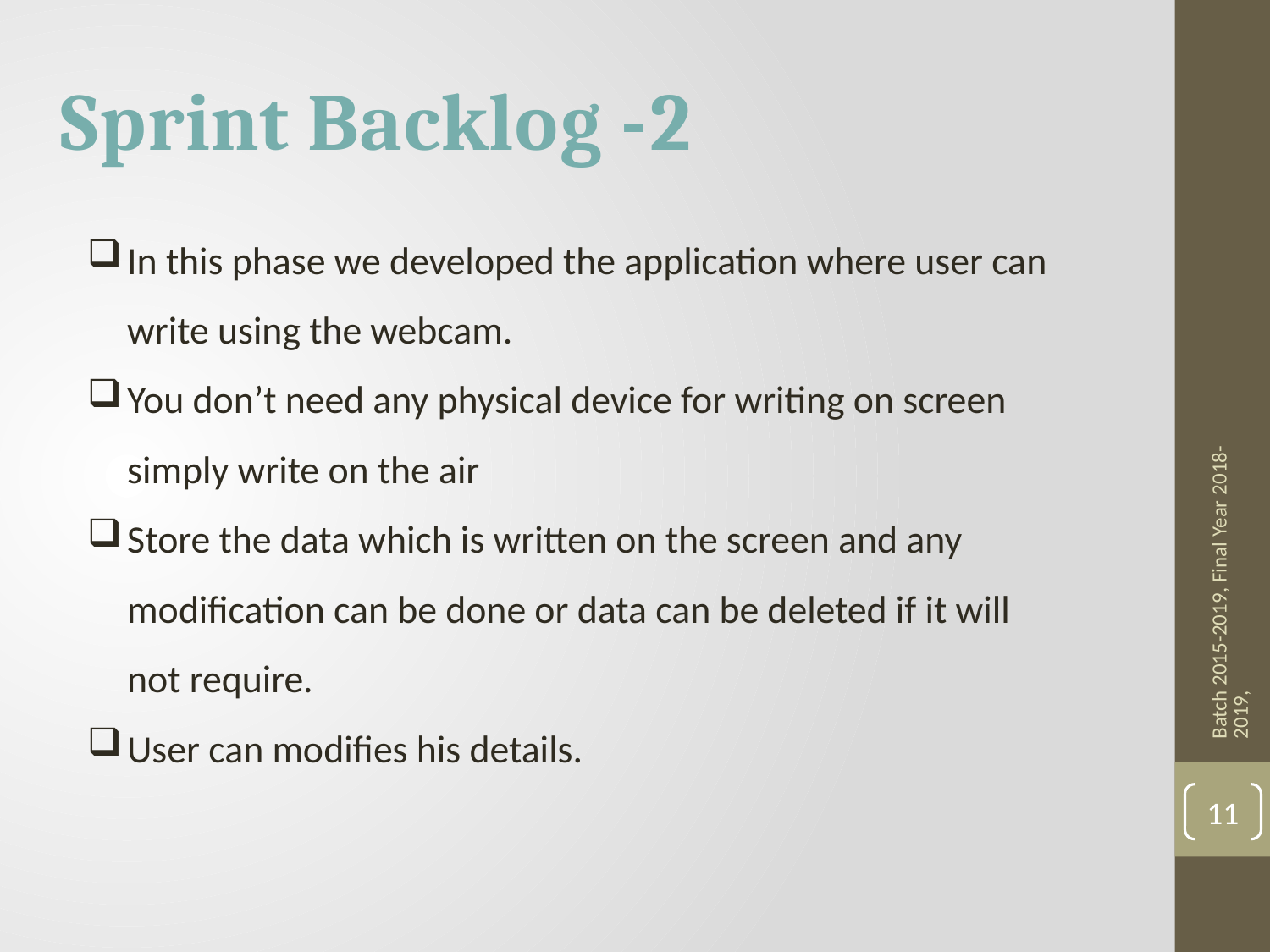

# Sprint Backlog -2
In this phase we developed the application where user can write using the webcam.
You don’t need any physical device for writing on screen simply write on the air
Store the data which is written on the screen and any modification can be done or data can be deleted if it will not require.
User can modifies his details.
Batch 2015-2019, Final Year 2018-2019,
11